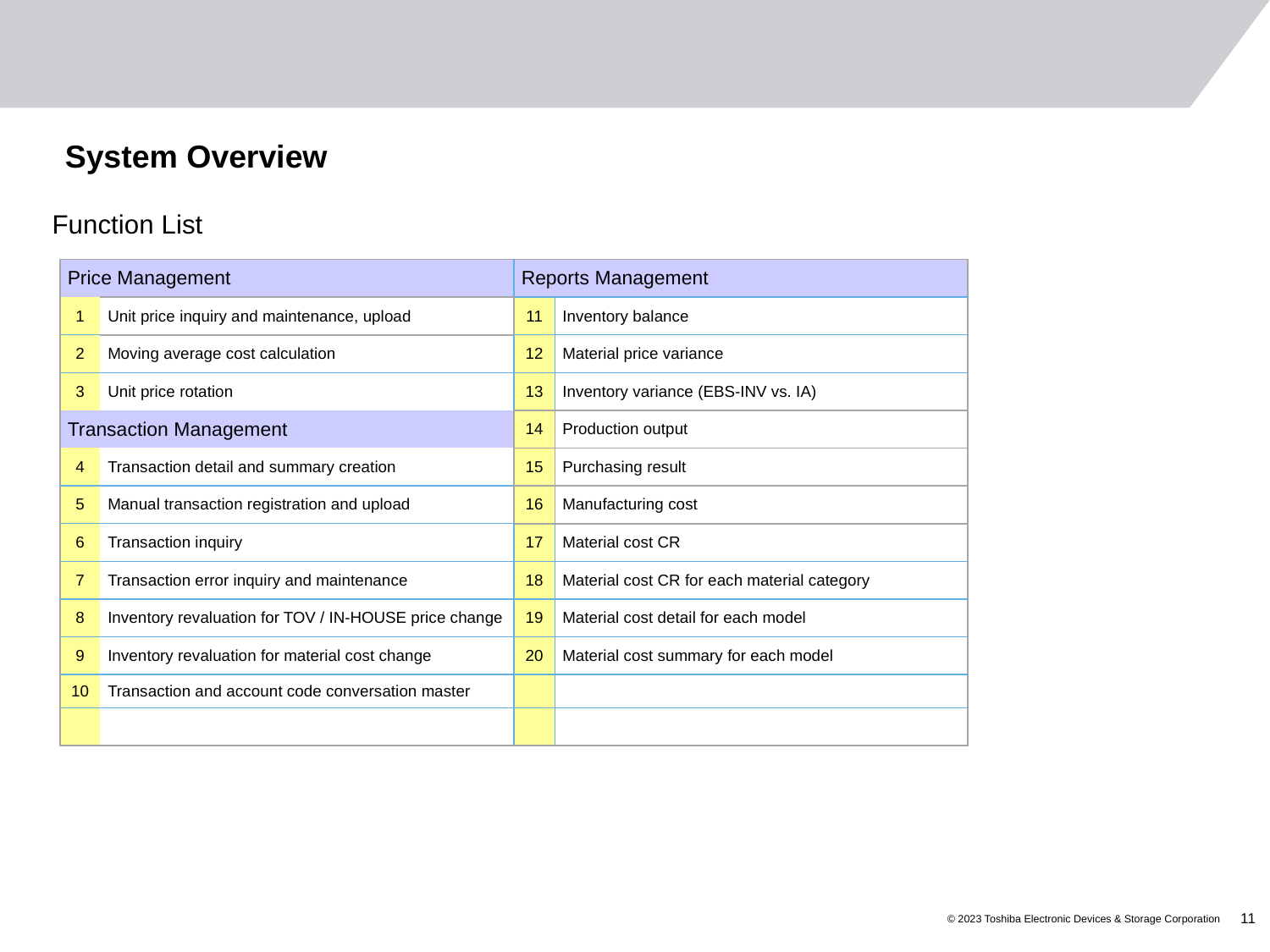

# System Overview
Function List
| Price Management |  | Reports Management |  |
| --- | --- | --- | --- |
| 1 | Unit price inquiry and maintenance, upload | 11 | Inventory balance |
| 2 | Moving average cost calculation | 12 | Material price variance |
| 3 | Unit price rotation | 13 | Inventory variance (EBS-INV vs. IA) |
| Transaction Management |  | 14 | Production output |
| 4 | Transaction detail and summary creation | 15 | Purchasing result |
| 5 | Manual transaction registration and upload | 16 | Manufacturing cost |
| 6 | Transaction inquiry | 17 | Material cost CR |
| 7 | Transaction error inquiry and maintenance | 18 | Material cost CR for each material category |
| 8 | Inventory revaluation for TOV / IN-HOUSE price change | 19 | Material cost detail for each model |
| 9 | Inventory revaluation for material cost change | 20 | Material cost summary for each model |
| 10 | Transaction and account code conversation master |  |  |
|  |  |  |  |